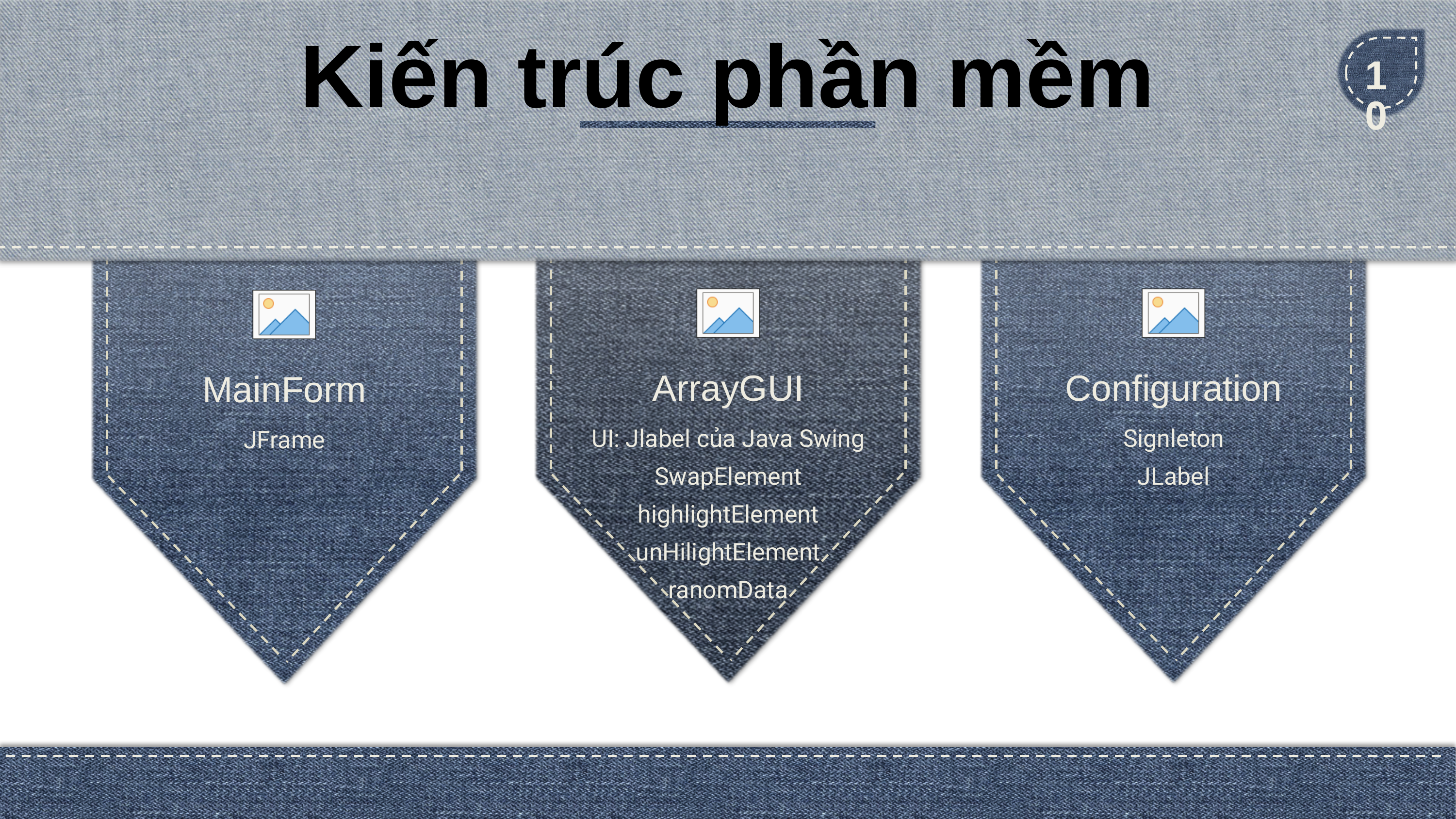

# Kiến trúc phần mềm
10

ArrayGUI
Configuration
MainForm
UI: Jlabel của Java Swing
SwapElement
highlightElement
unHilightElement
ranomData
Signleton
JLabel
JFrame